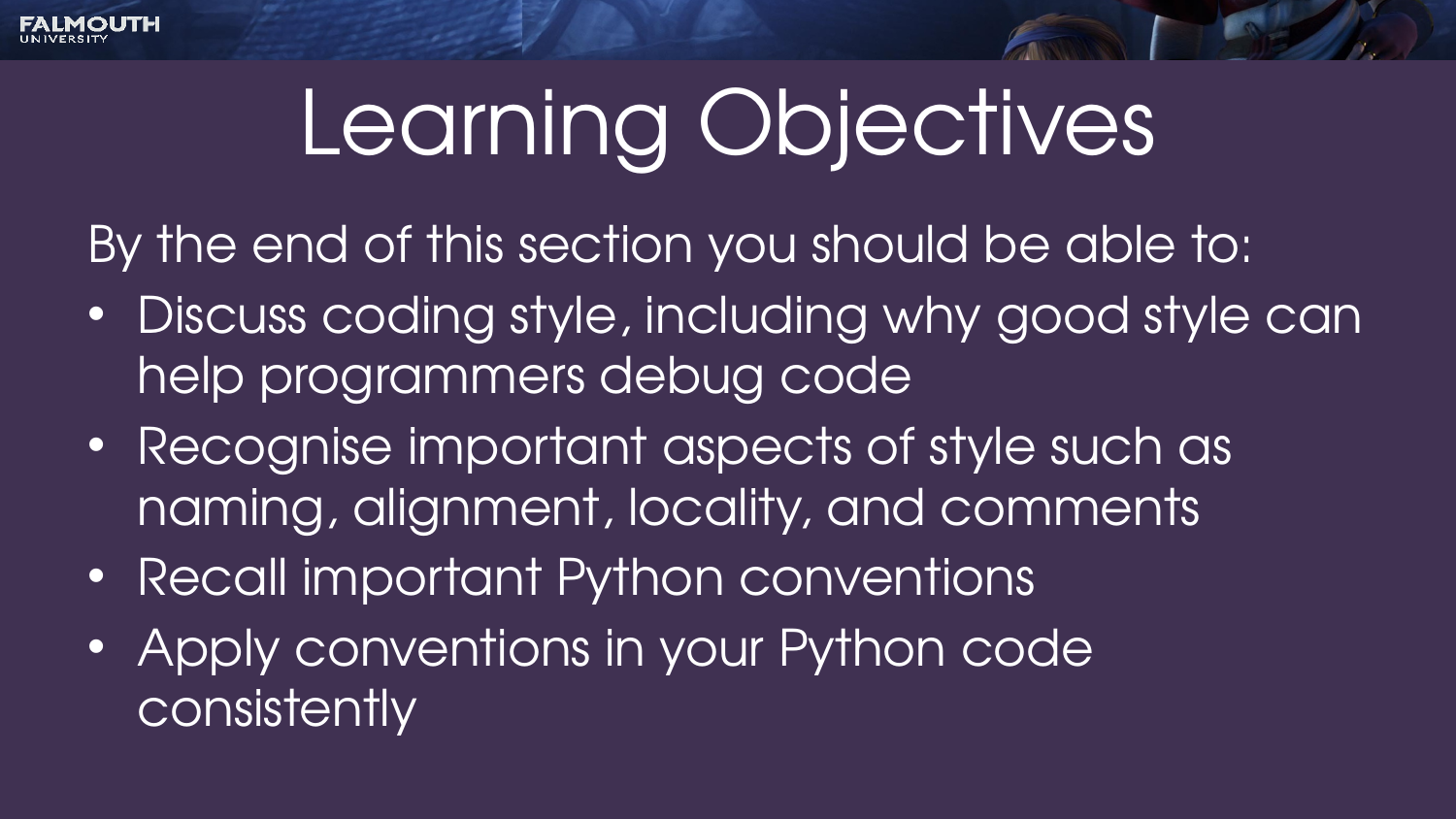

# Learning Objectives
By the end of this section you should be able to:
Discuss coding style, including why good style can help programmers debug code
Recognise important aspects of style such as naming, alignment, locality, and comments
Recall important Python conventions
Apply conventions in your Python code consistently